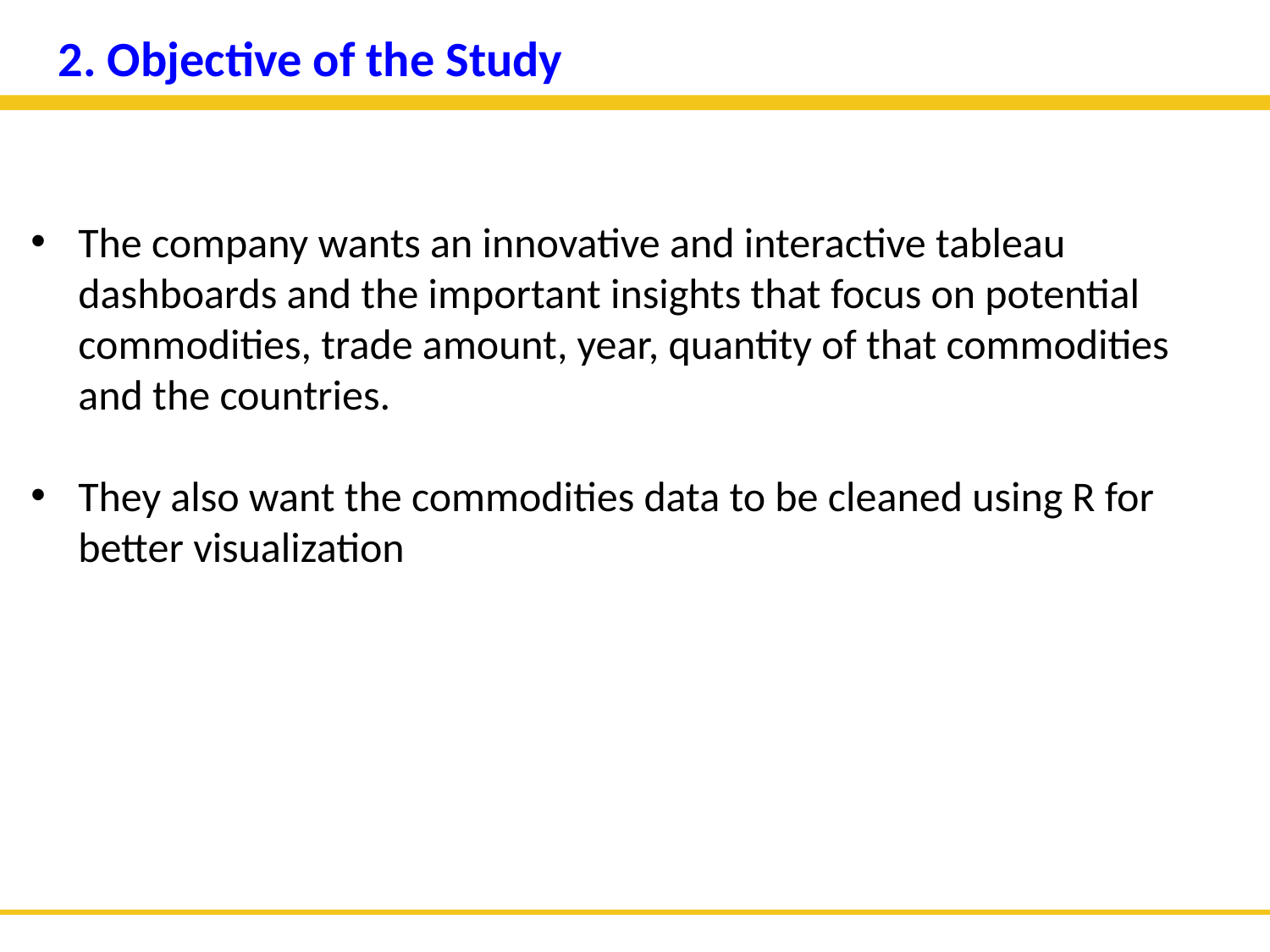

2. Objective of the Study

The company wants an innovative and interactive tableau dashboards and the important insights that focus on potential commodities, trade amount, year, quantity of that commodities and the countries.

They also want the commodities data to be cleaned using R for better visualization